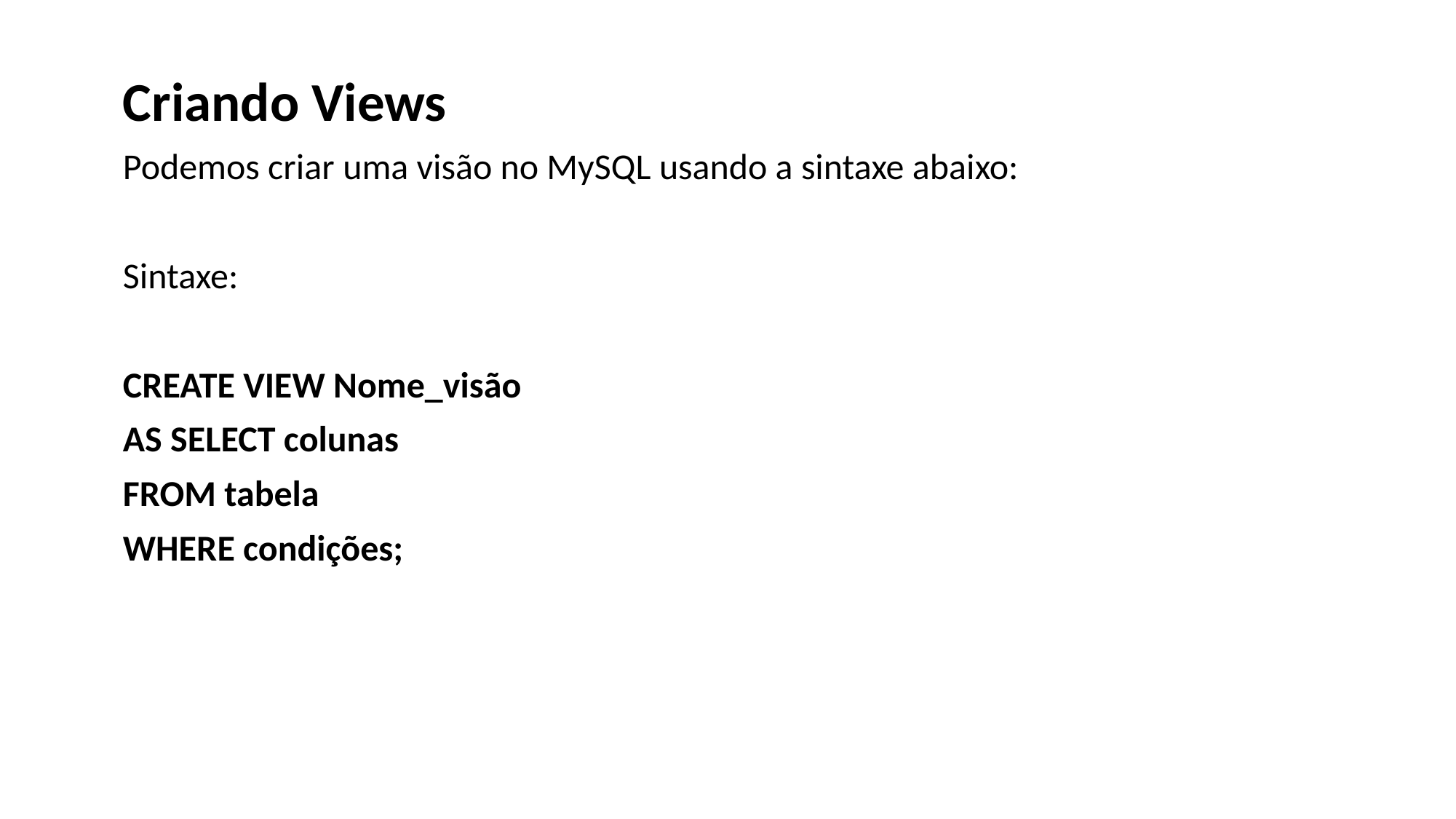

Criando Views
Podemos criar uma visão no MySQL usando a sintaxe abaixo:

Sintaxe:

CREATE VIEW Nome_visão
AS SELECT colunas
FROM tabela
WHERE condições;